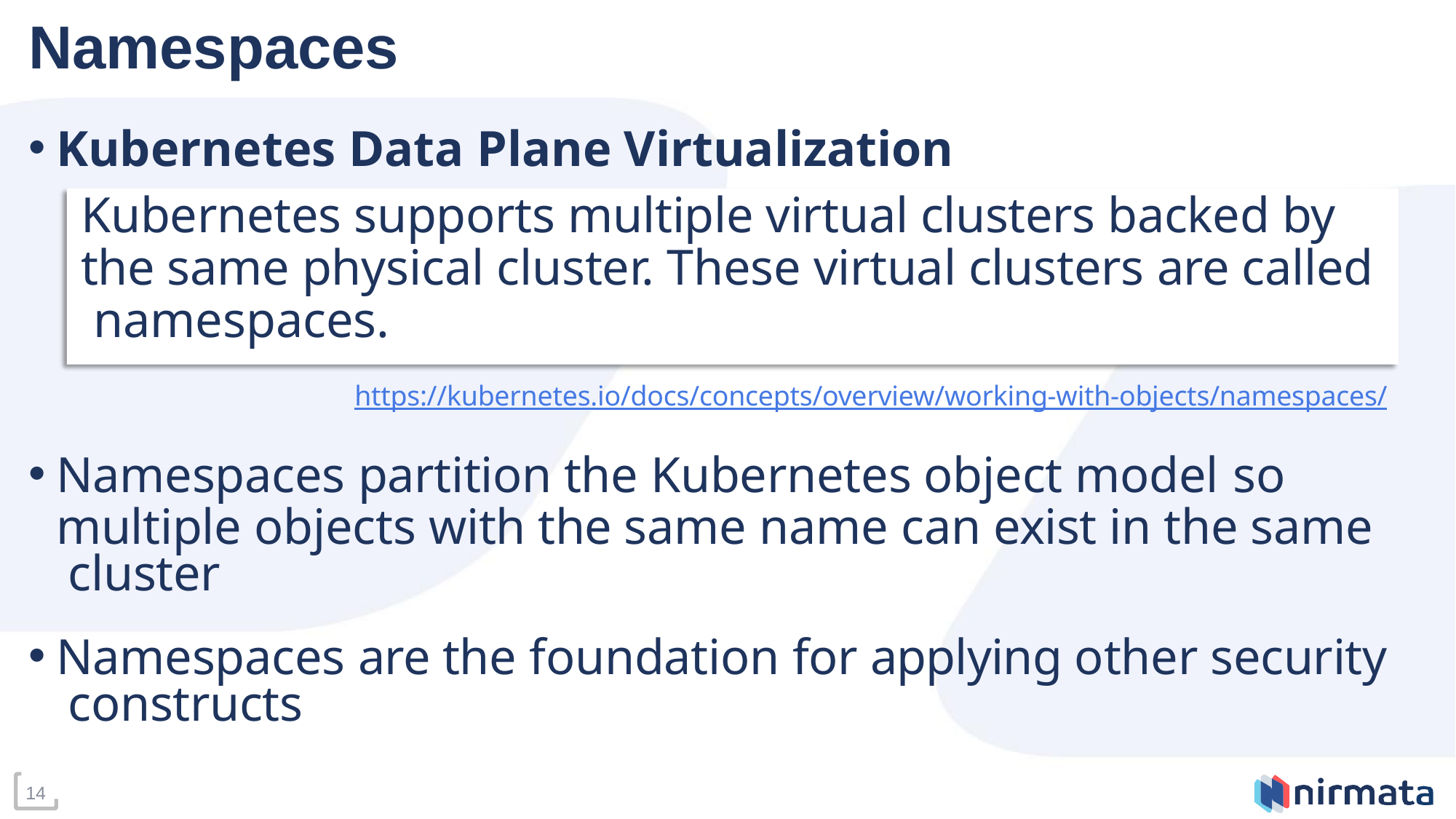

# Namespaces
Kubernetes Data Plane Virtualization
Kubernetes supports multiple virtual clusters backed by  the same physical cluster. These virtual clusters are called  namespaces.

https://kubernetes.io/docs/concepts/overview/working-with-objects/namespaces/
Namespaces partition the Kubernetes object model so
multiple objects with the same name can exist in the same  cluster
Namespaces are the foundation for applying other security  constructs
14